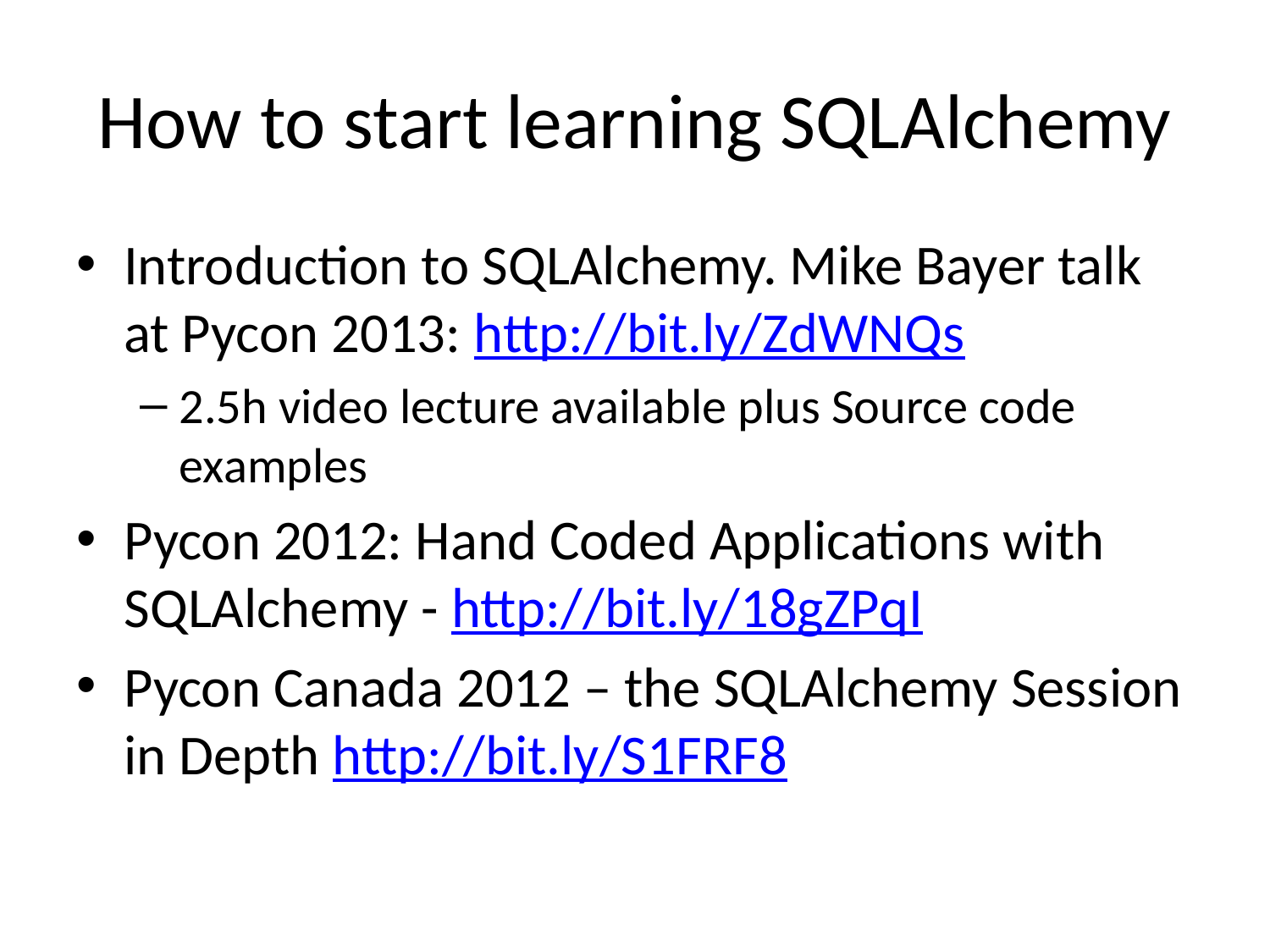

# How to start learning SQLAlchemy
Introduction to SQLAlchemy. Mike Bayer talk at Pycon 2013: http://bit.ly/ZdWNQs
2.5h video lecture available plus Source code examples
Pycon 2012: Hand Coded Applications with SQLAlchemy - http://bit.ly/18gZPqI
Pycon Canada 2012 – the SQLAlchemy Session in Depth http://bit.ly/S1FRF8